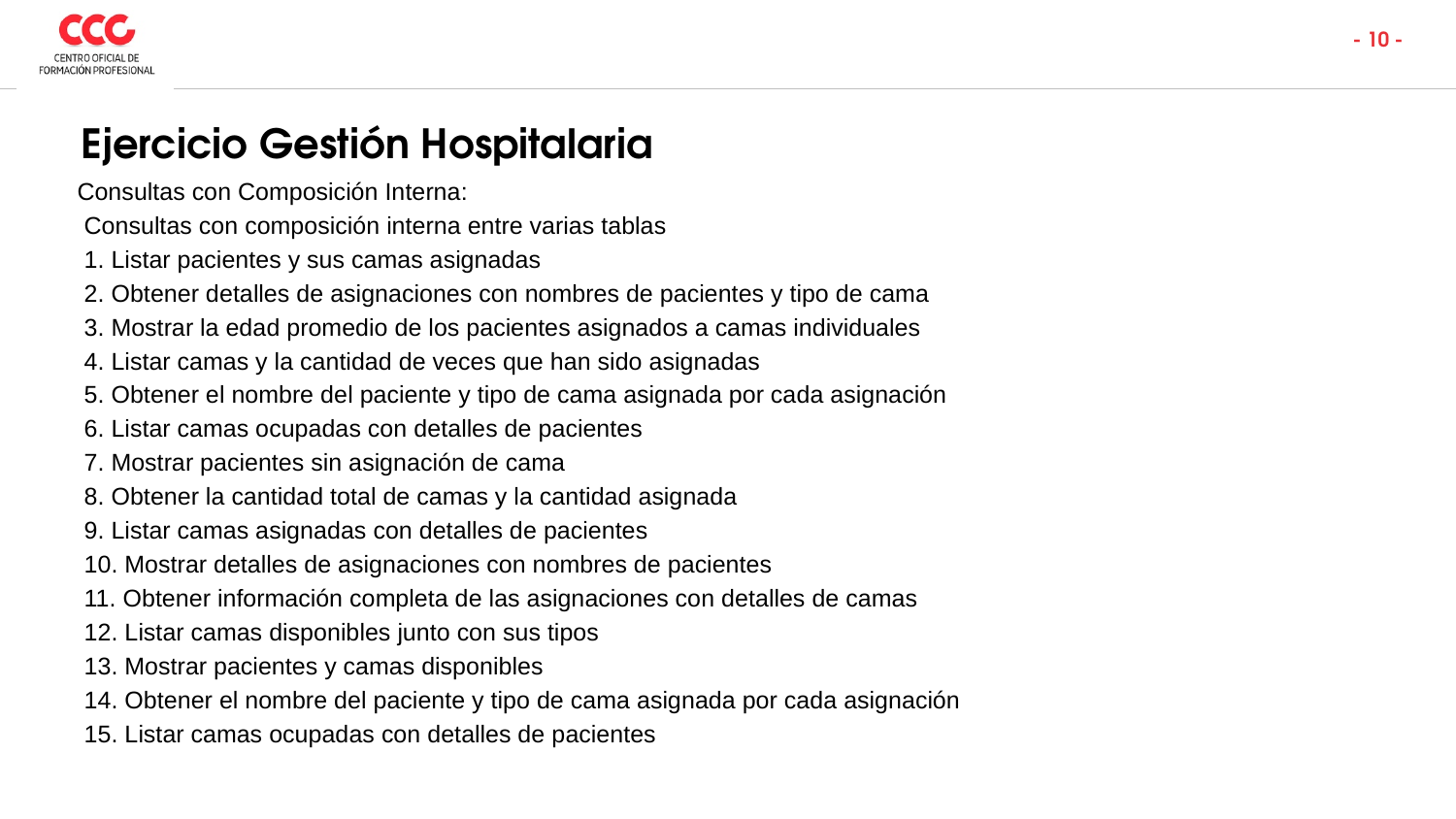

- 10 -
# Ejercicio Gestión Hospitalaria
Consultas con Composición Interna:
 Consultas con composición interna entre varias tablas
 1. Listar pacientes y sus camas asignadas
 2. Obtener detalles de asignaciones con nombres de pacientes y tipo de cama
 3. Mostrar la edad promedio de los pacientes asignados a camas individuales
 4. Listar camas y la cantidad de veces que han sido asignadas
 5. Obtener el nombre del paciente y tipo de cama asignada por cada asignación
 6. Listar camas ocupadas con detalles de pacientes
 7. Mostrar pacientes sin asignación de cama
 8. Obtener la cantidad total de camas y la cantidad asignada
 9. Listar camas asignadas con detalles de pacientes
 10. Mostrar detalles de asignaciones con nombres de pacientes
 11. Obtener información completa de las asignaciones con detalles de camas
 12. Listar camas disponibles junto con sus tipos
 13. Mostrar pacientes y camas disponibles
 14. Obtener el nombre del paciente y tipo de cama asignada por cada asignación
 15. Listar camas ocupadas con detalles de pacientes